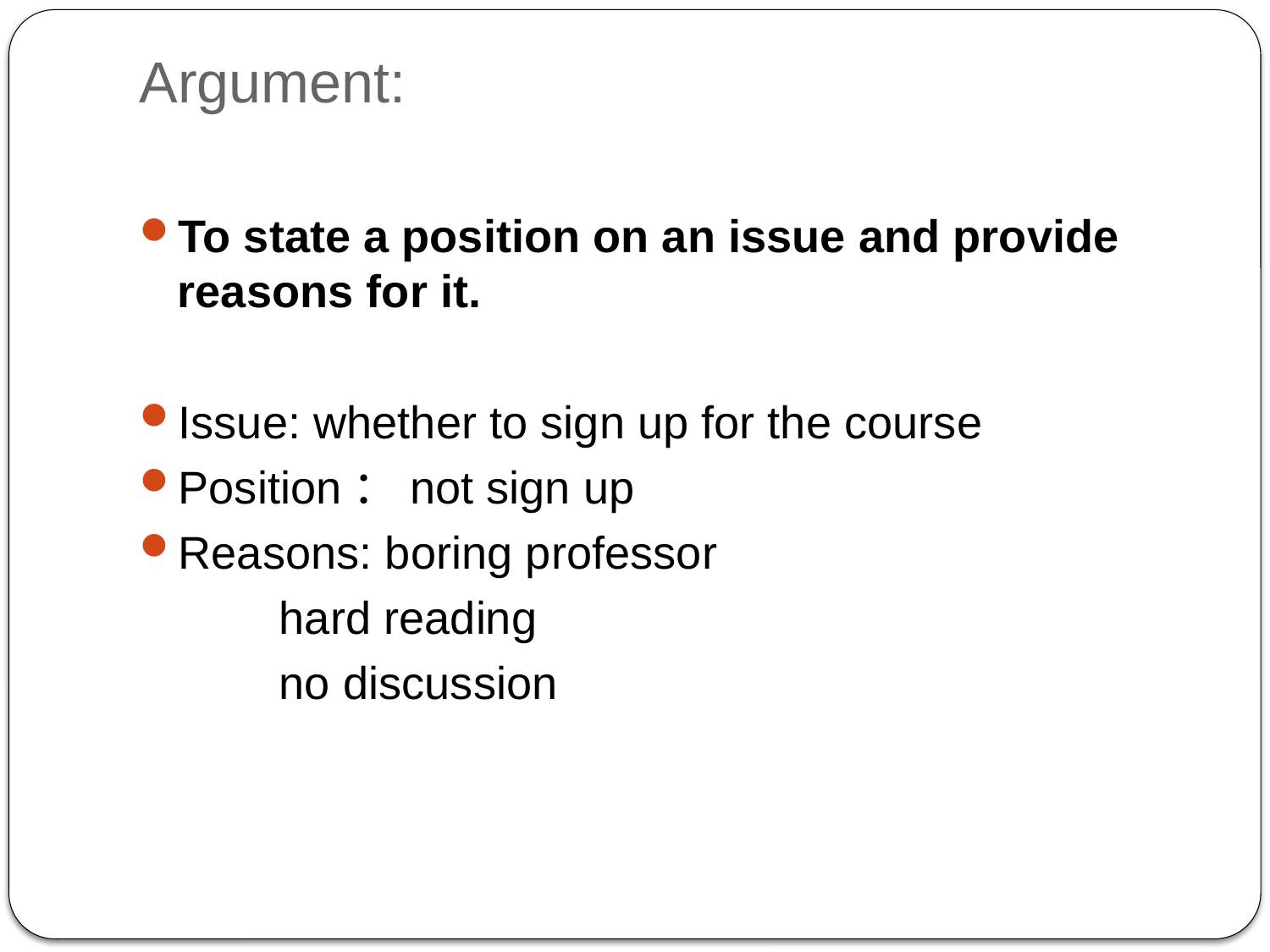

# Argument:
To state a position on an issue and provide reasons for it.

Issue: whether to sign up for the course
Position：not sign up
Reasons: boring professor
           hard reading
           no discussion